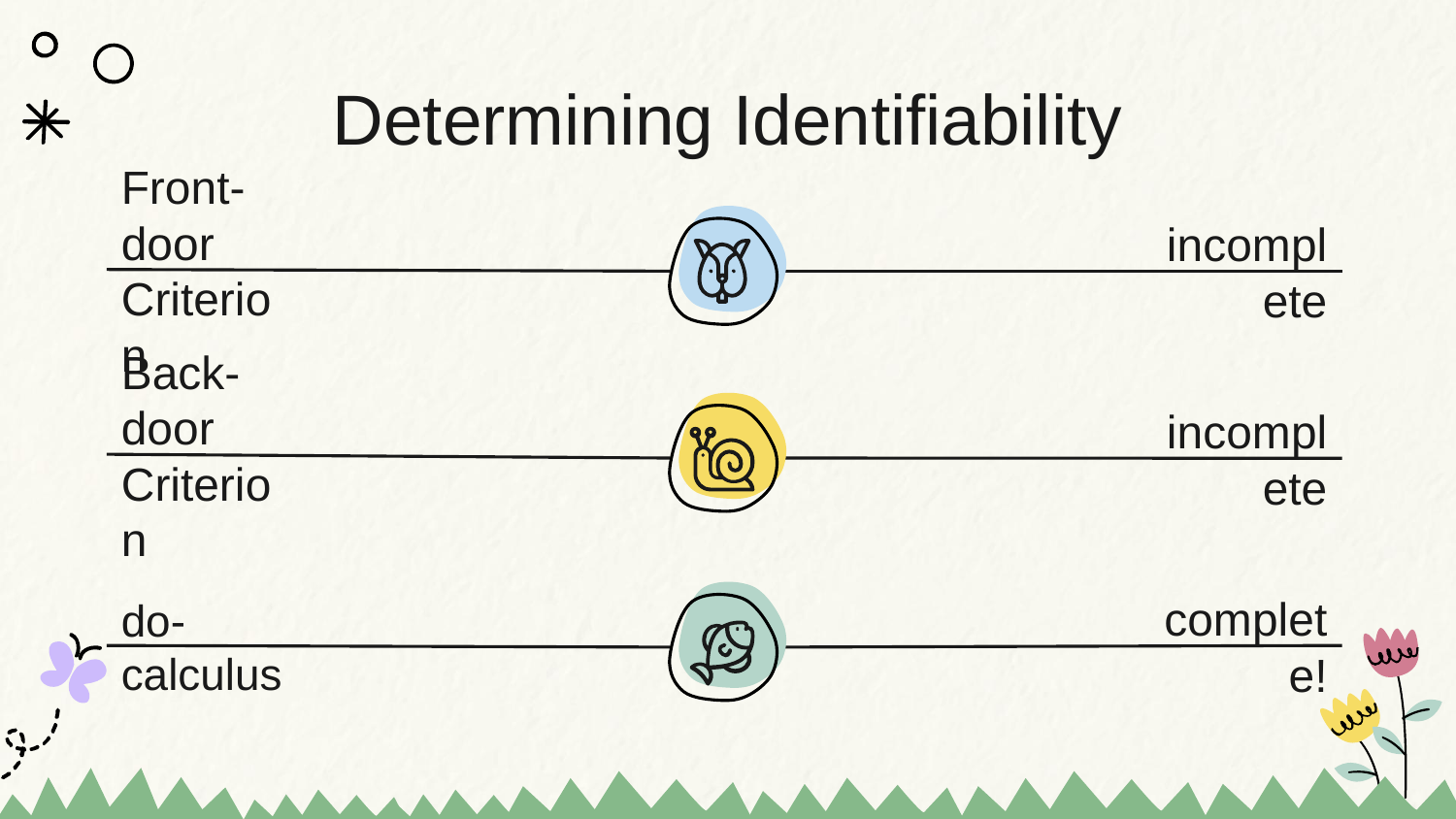

# Determining Identifiability

Front-door Criterion
incomplete
Back-door Criterion

incomplete

do-calculus
complete!